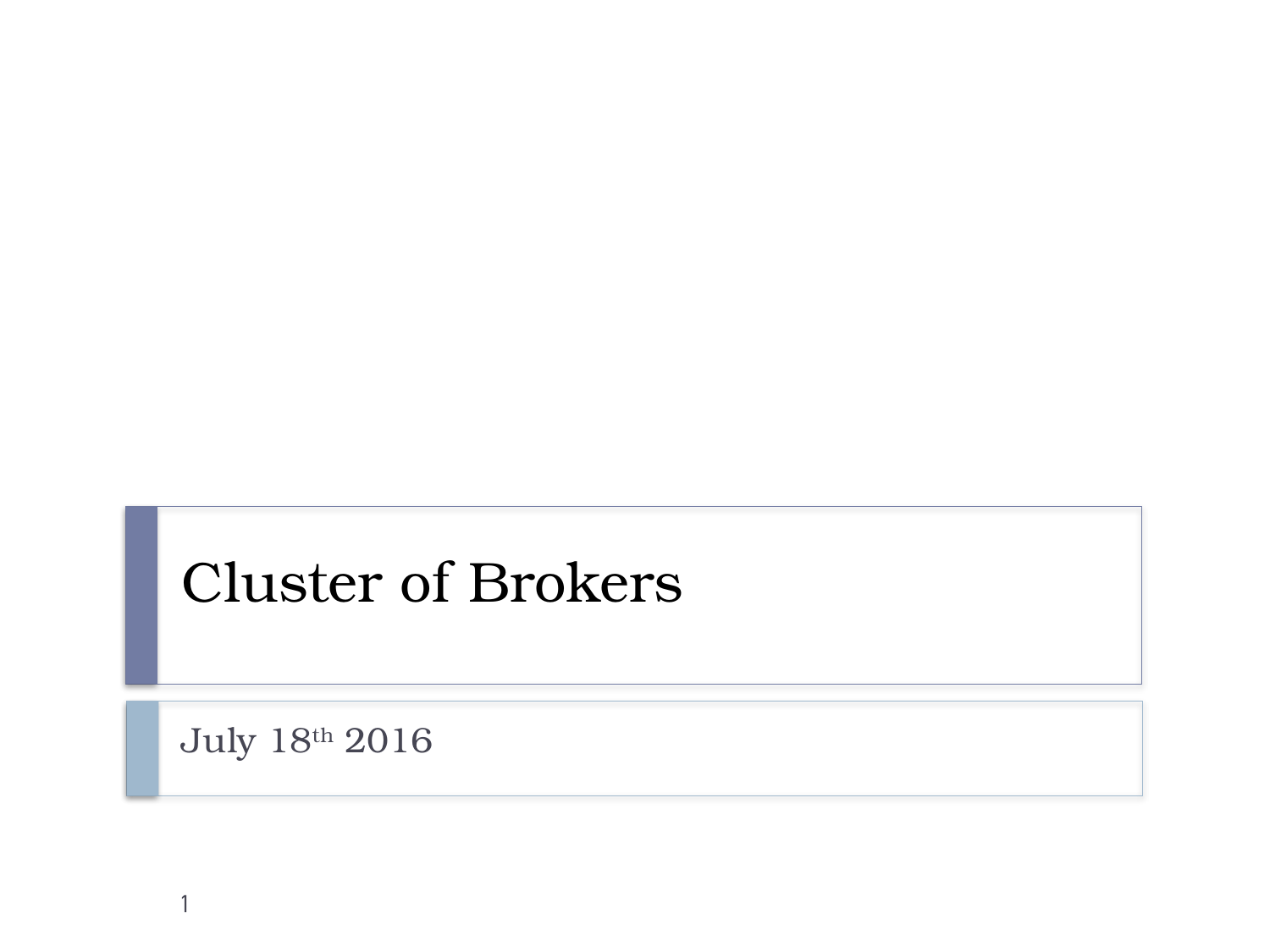

# Cluster of Brokers
July 18th 2016
1